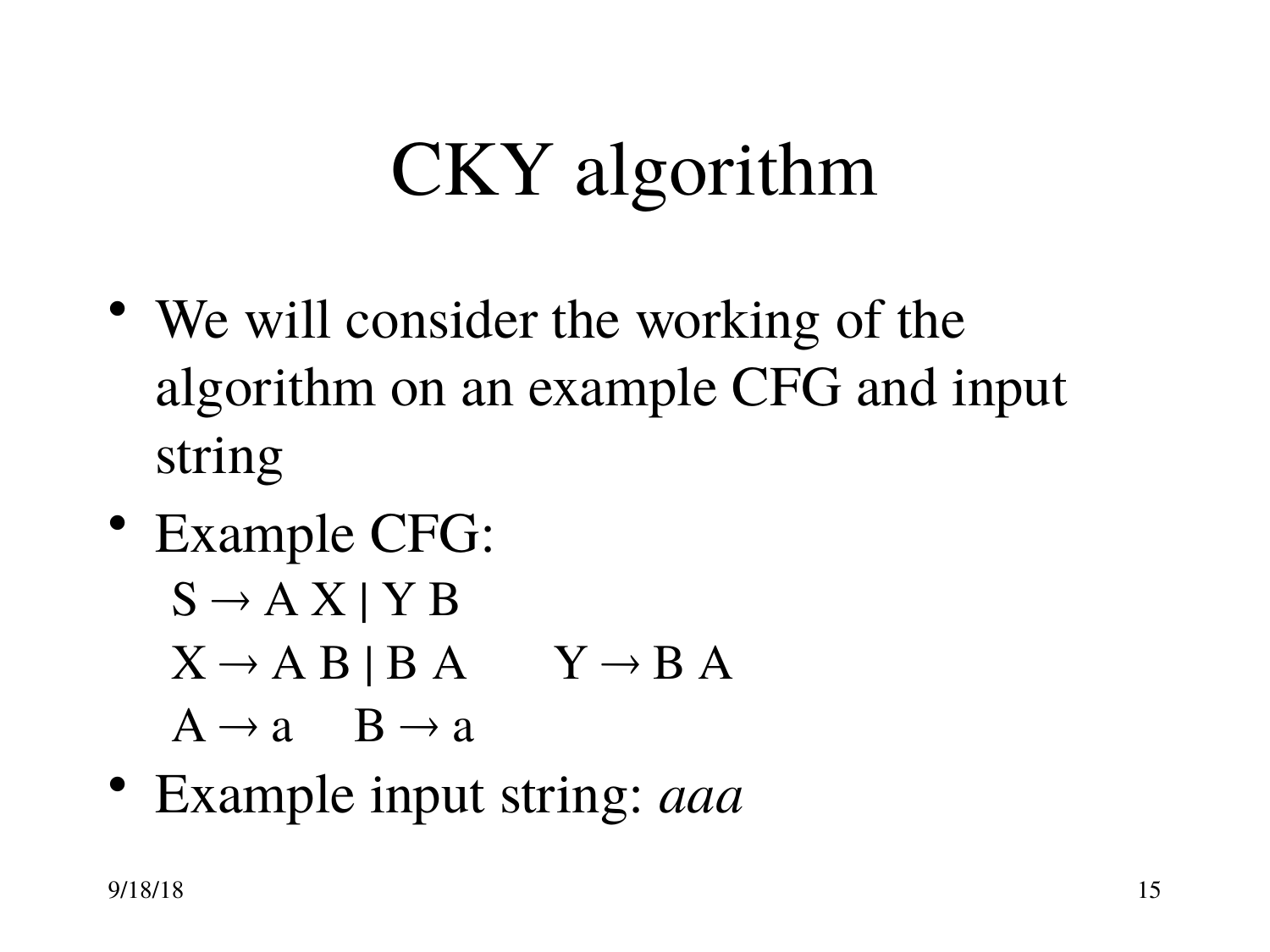

# CKY algorithm
We will consider the working of the algorithm on an example CFG and input string
Example CFG:
S → A X | Y B
X → A B | B A       Y → B A
A → a     B → a
Example input string: aaa
9/18/18
15